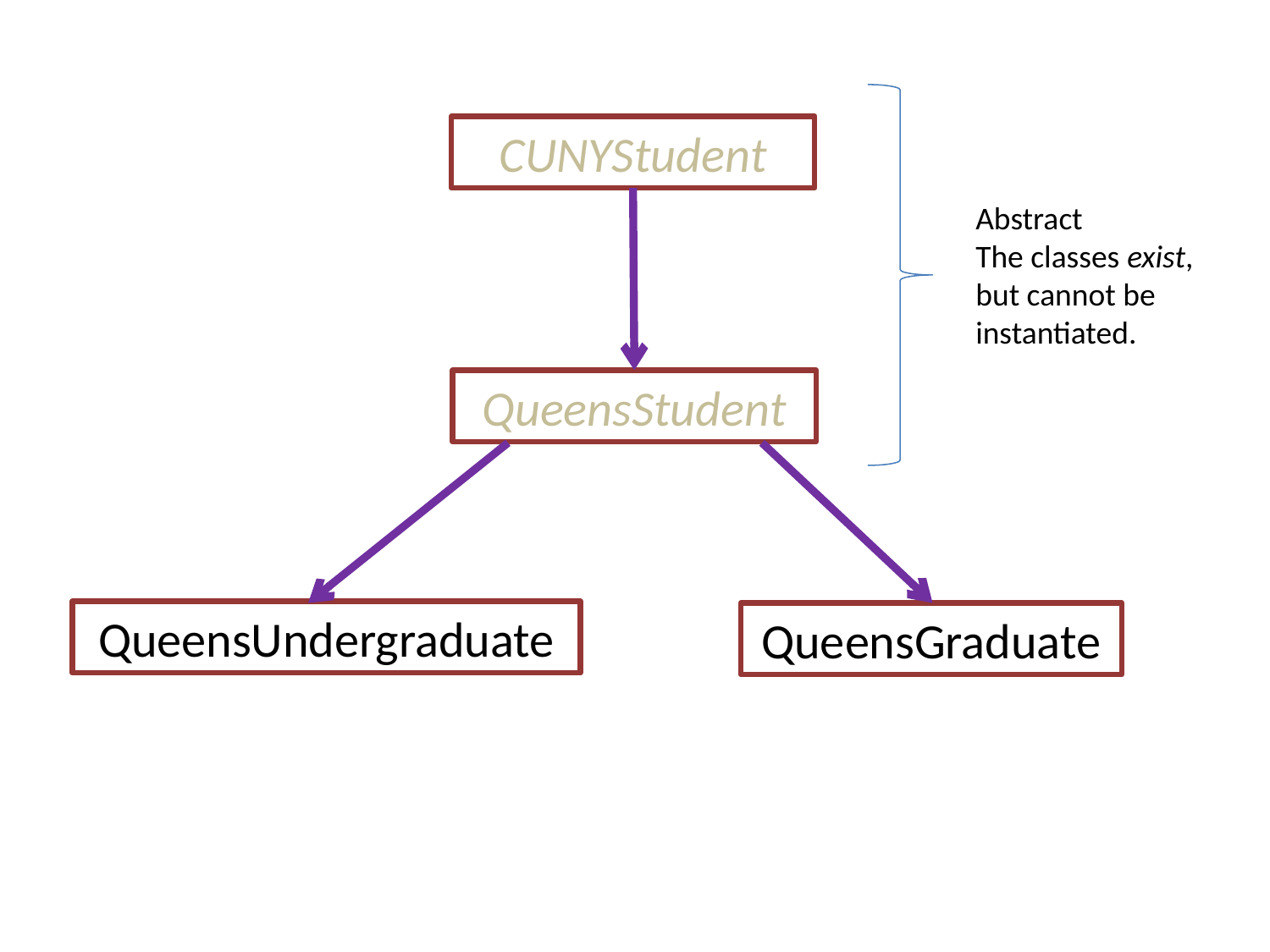

CUNYStudent
Abstract
The classes exist, but cannot be instantiated.
QueensStudent
QueensUndergraduate
QueensGraduate